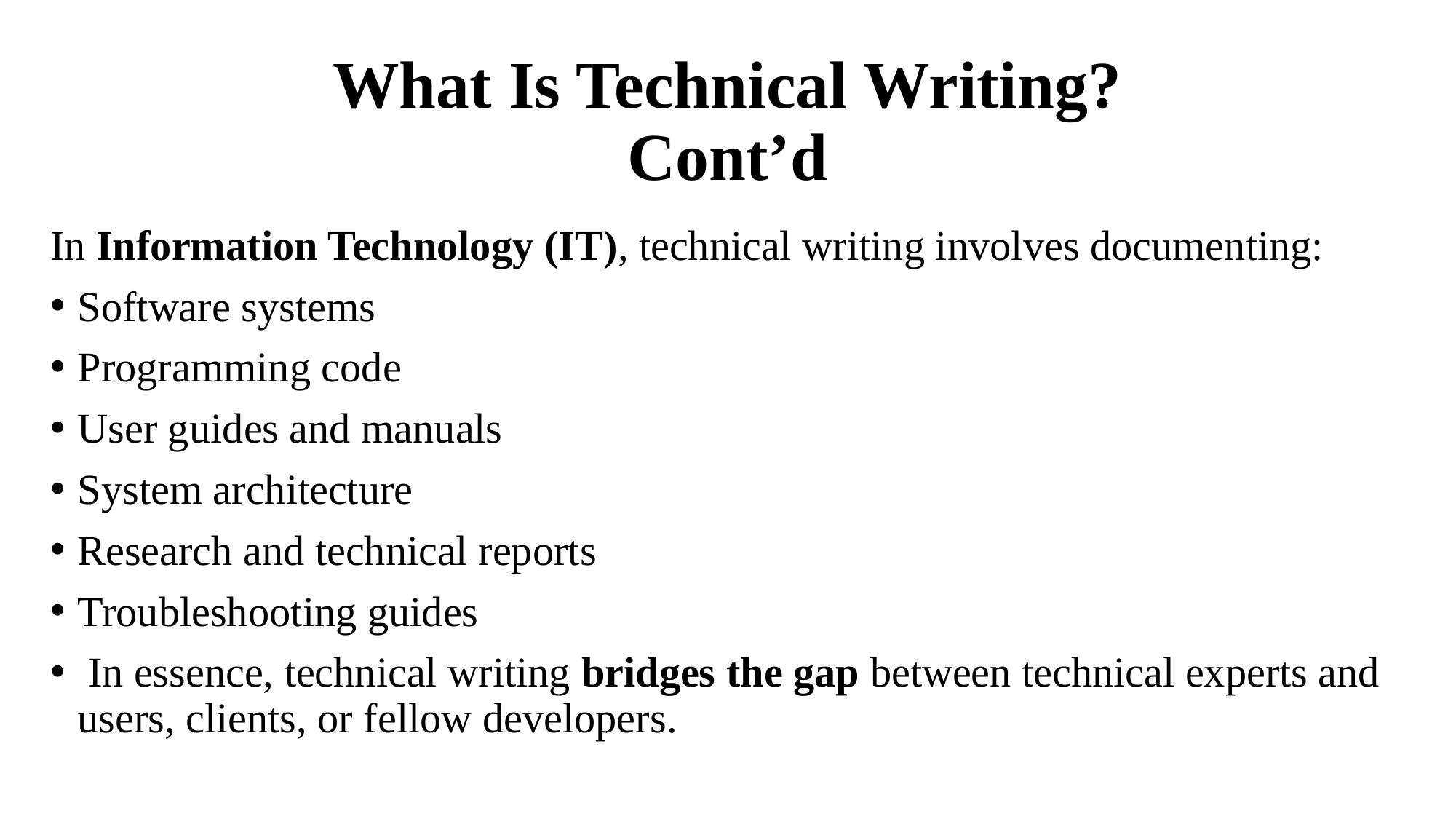

# What Is Technical Writing? Cont’d
In Information Technology (IT), technical writing involves documenting:
Software systems
Programming code
User guides and manuals
System architecture
Research and technical reports
Troubleshooting guides
 In essence, technical writing bridges the gap between technical experts and users, clients, or fellow developers.